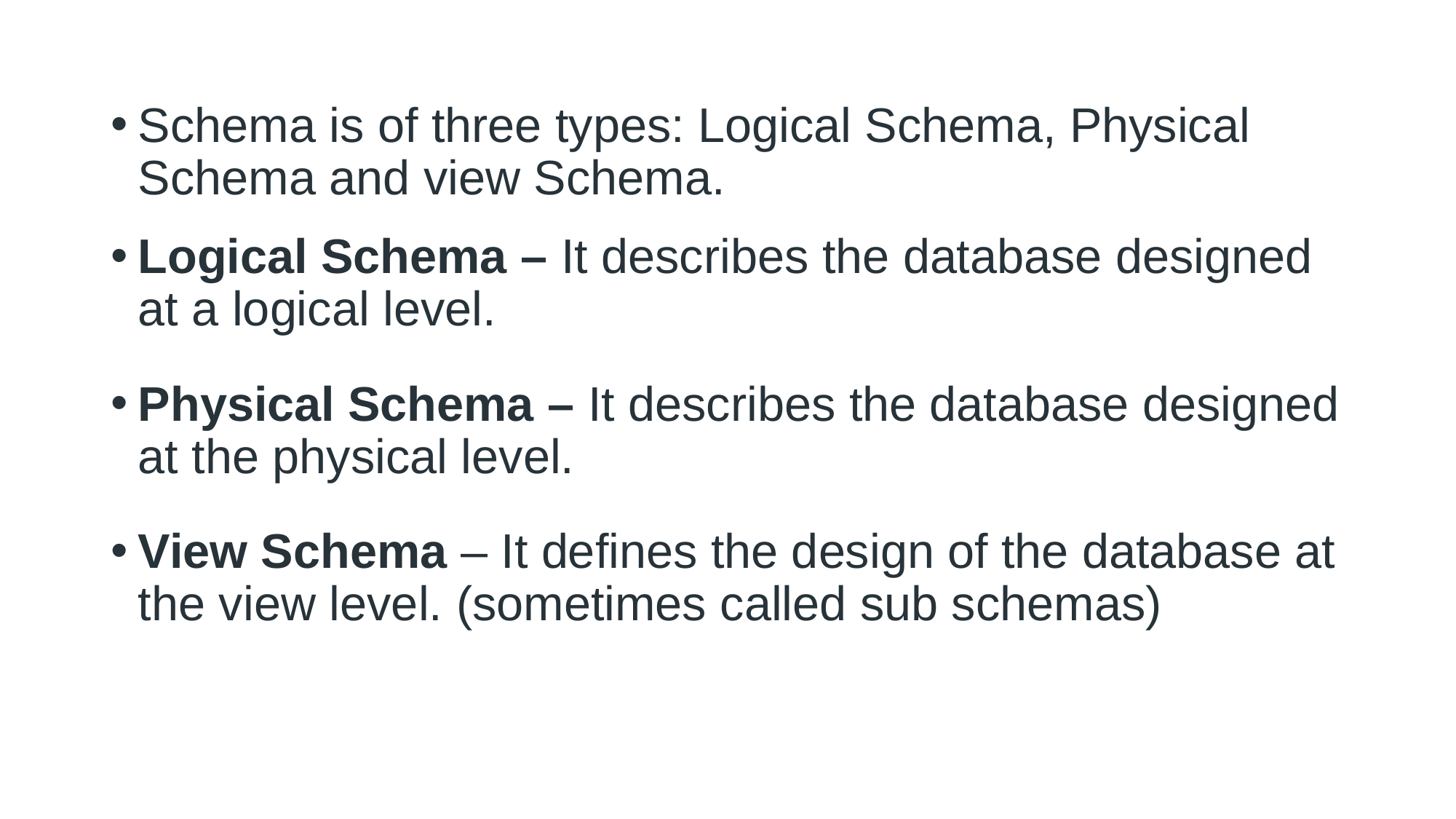

Schema is of three types: Logical Schema, Physical Schema and view Schema.
Logical Schema – It describes the database designed at a logical level.
Physical Schema – It describes the database designed at the physical level.
View Schema – It defines the design of the database at the view level. (sometimes called sub schemas)